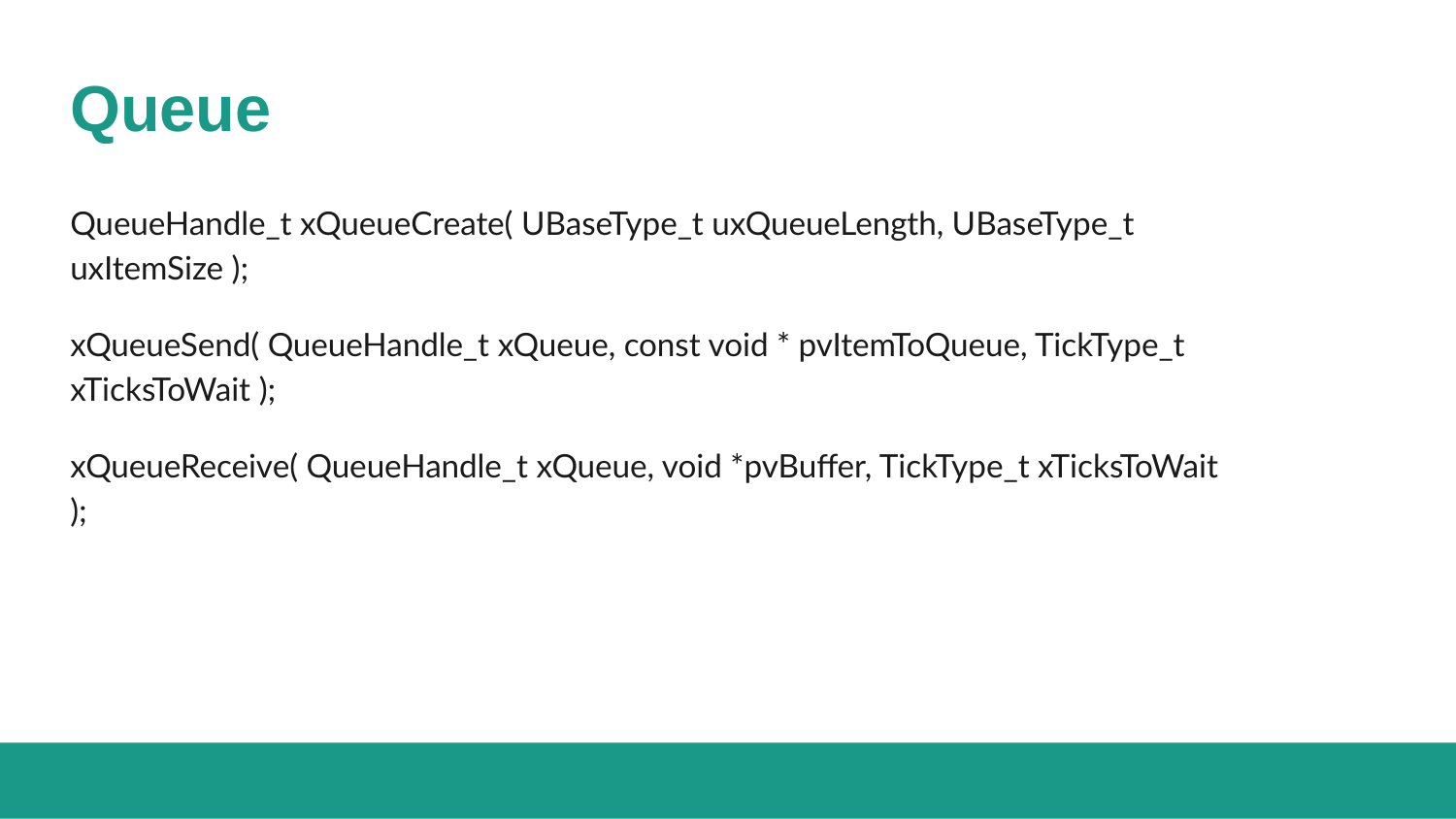

# Queue
QueueHandle_t xQueueCreate( UBaseType_t uxQueueLength, UBaseType_t uxItemSize );
xQueueSend( QueueHandle_t xQueue, const void * pvItemToQueue, TickType_t xTicksToWait );
xQueueReceive( QueueHandle_t xQueue, void *pvBuffer, TickType_t xTicksToWait );